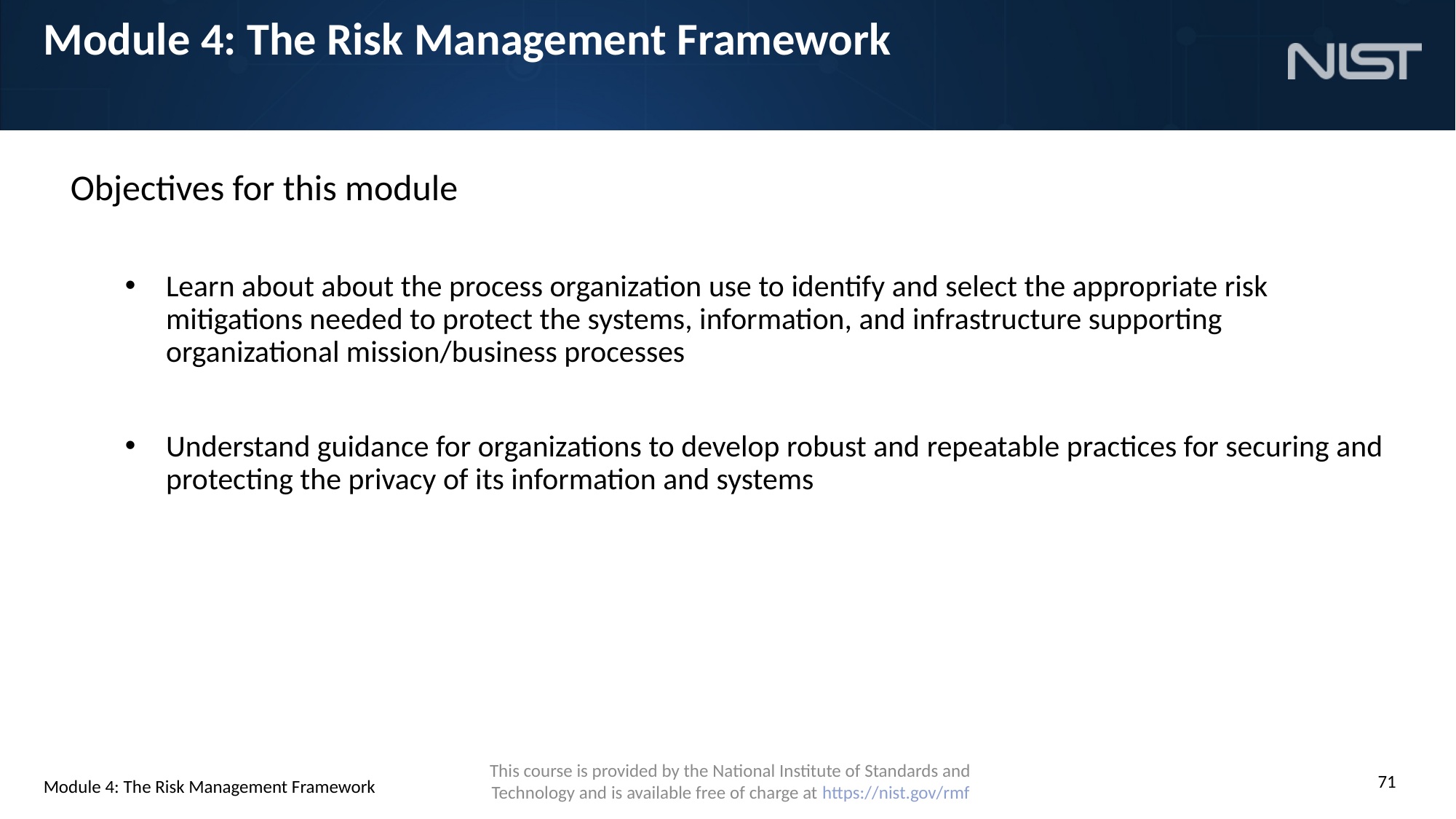

# Module 4: The Risk Management Framework
Objectives for this module

Learn about about the process organization use to identify and select the appropriate risk mitigations needed to protect the systems, information, and infrastructure supporting organizational mission/business processes

Understand guidance for organizations to develop robust and repeatable practices for securing and protecting the privacy of its information and systems

Module 4: The Risk Management Framework
71